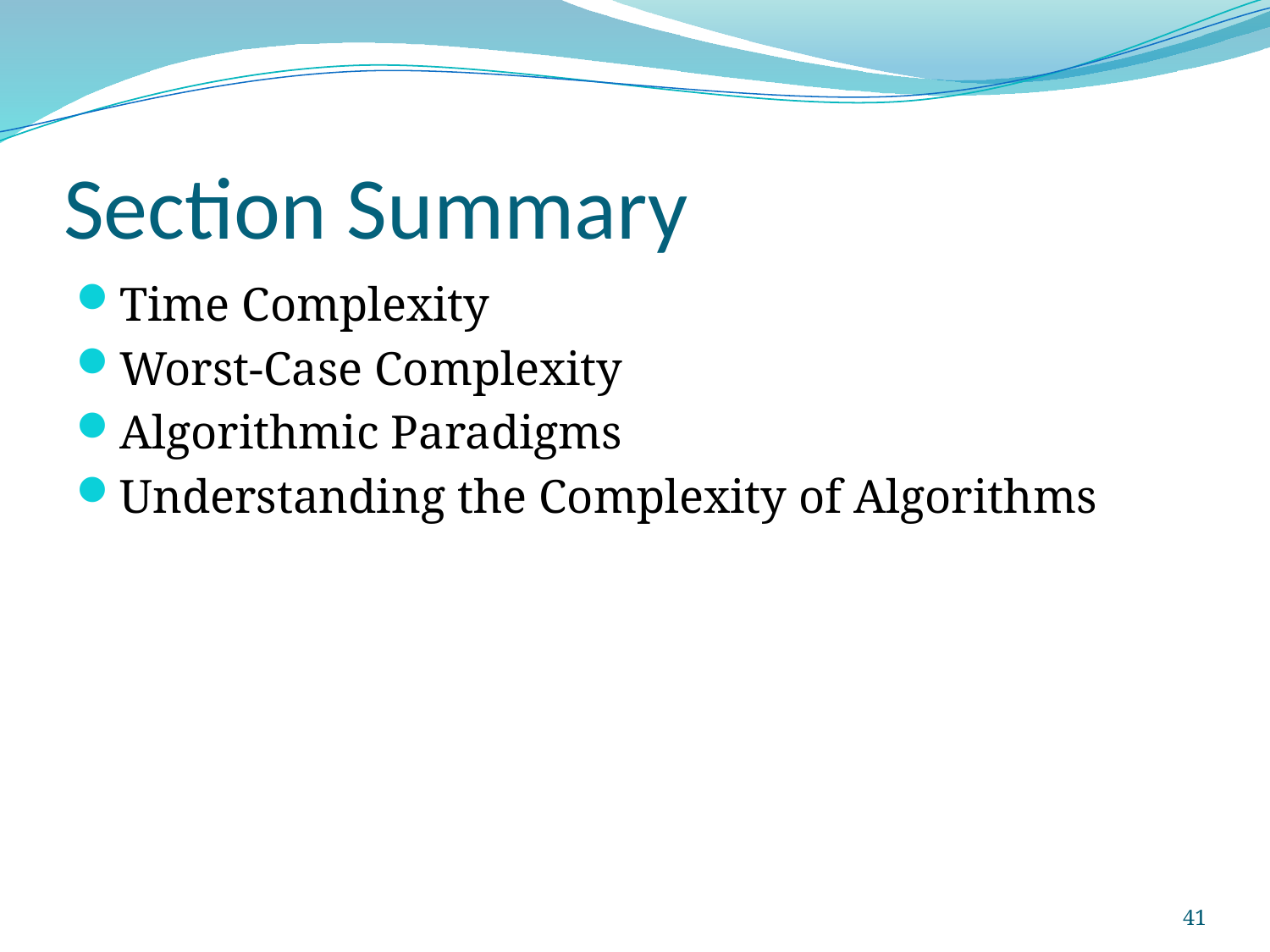

# Section Summary
Time Complexity
Worst-Case Complexity
Algorithmic Paradigms
Understanding the Complexity of Algorithms

41